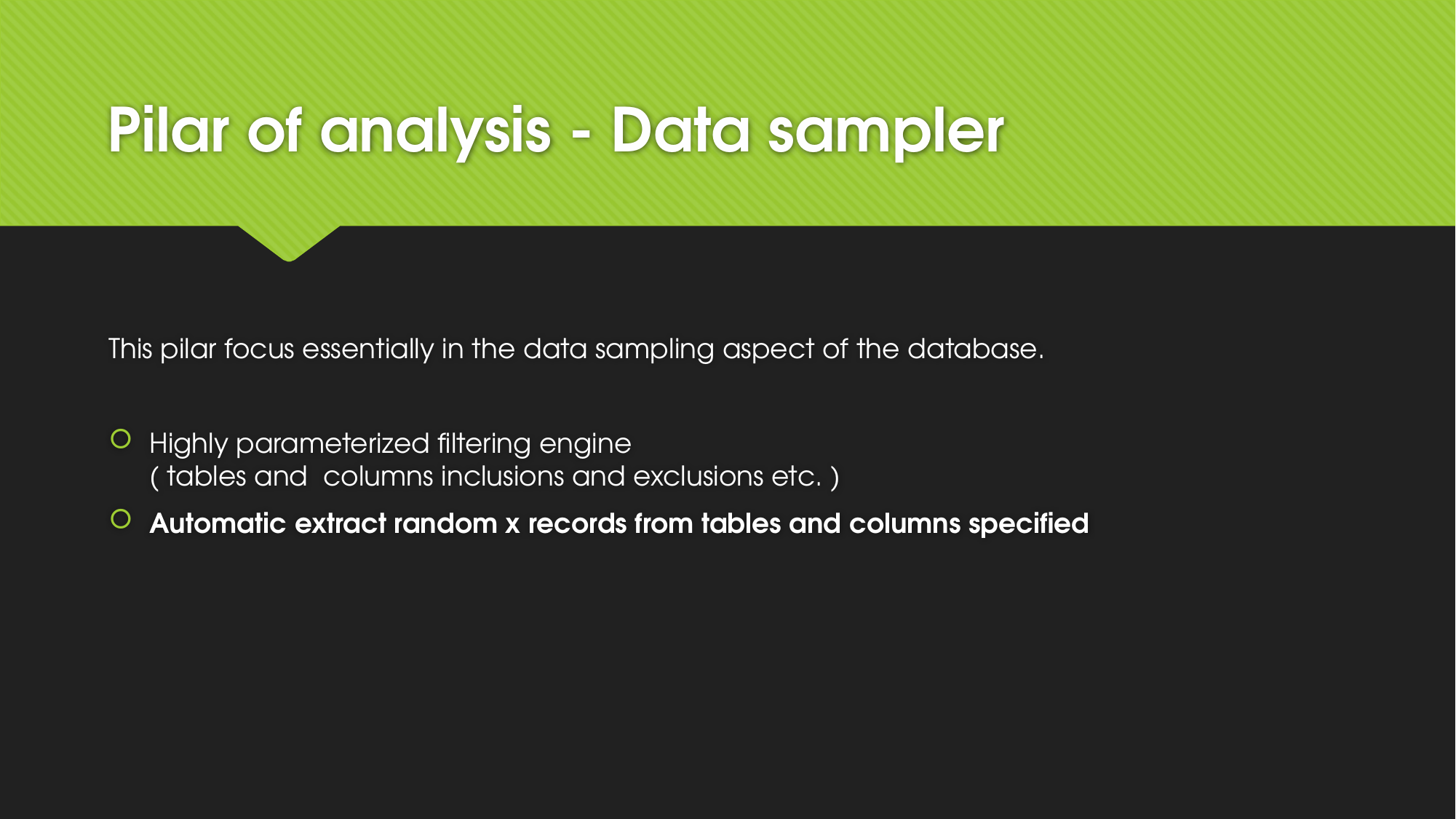

# Pilar of analysis - Data sampler
This pilar focus essentially in the data sampling aspect of the database.

Highly parameterized filtering engine
( tables and  columns inclusions and exclusions etc. )
Automatic extract random x records from tables and columns specified